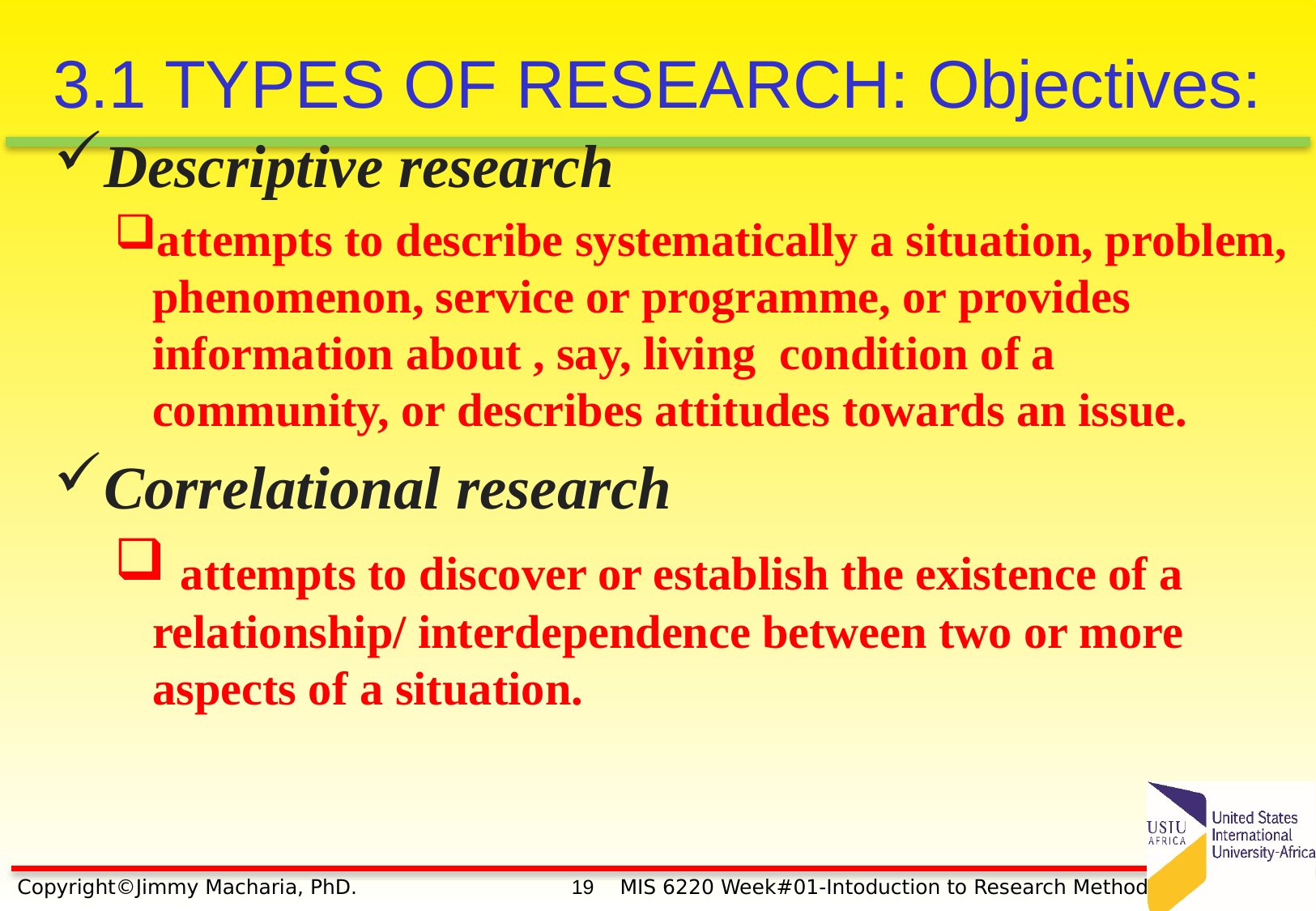

# 3.1 TYPES OF RESEARCH: Objectives:
Descriptive research
attempts to describe systematically a situation, problem, phenomenon, service or programme, or provides information about , say, living  condition of a community, or describes attitudes towards an issue.
Correlational research
 attempts to discover or establish the existence of a relationship/ interdependence between two or more aspects of a situation.